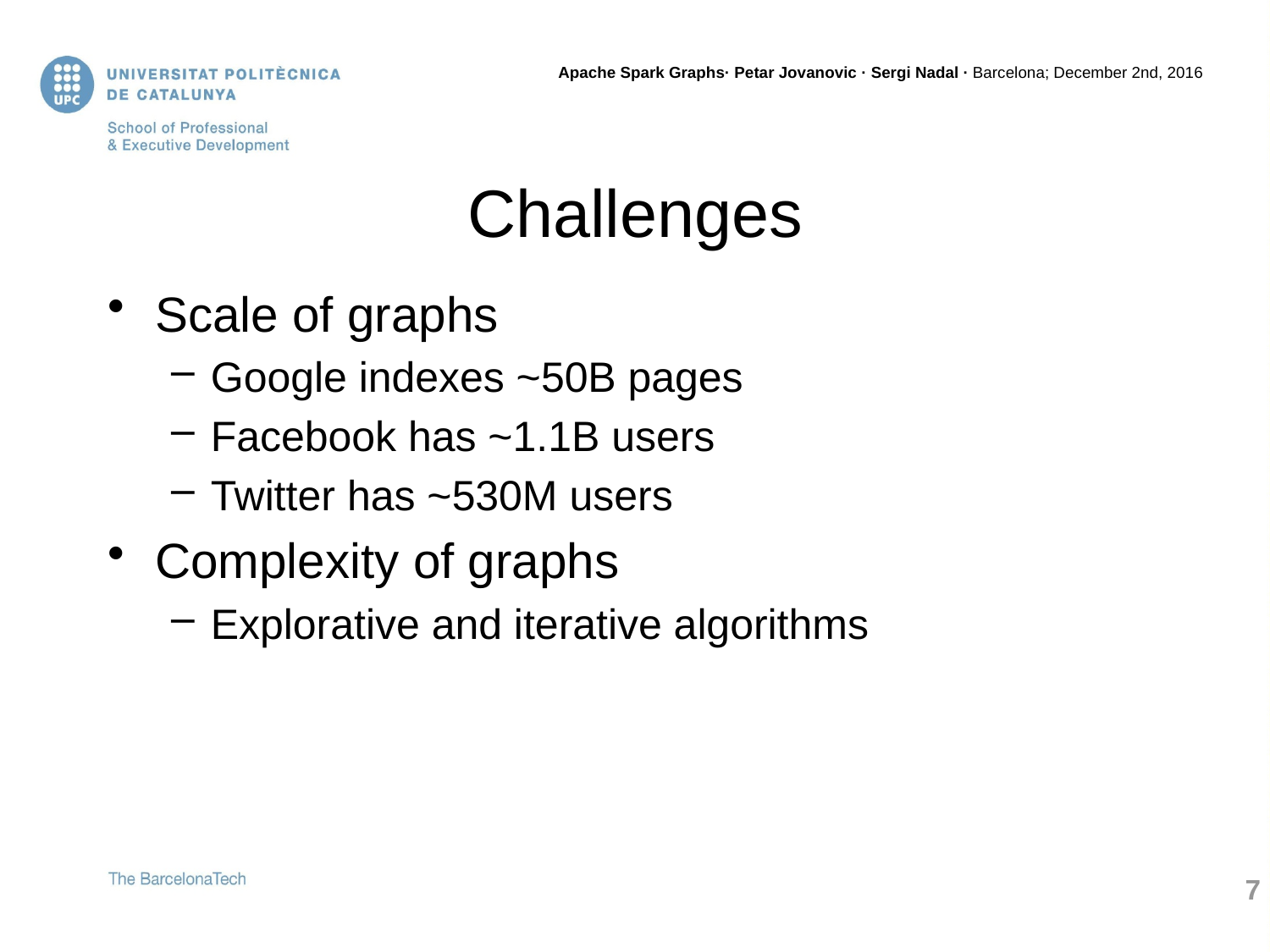

# Challenges
Scale of graphs
Google indexes ~50B pages
Facebook has ~1.1B users
Twitter has ~530M users
Complexity of graphs
Explorative and iterative algorithms